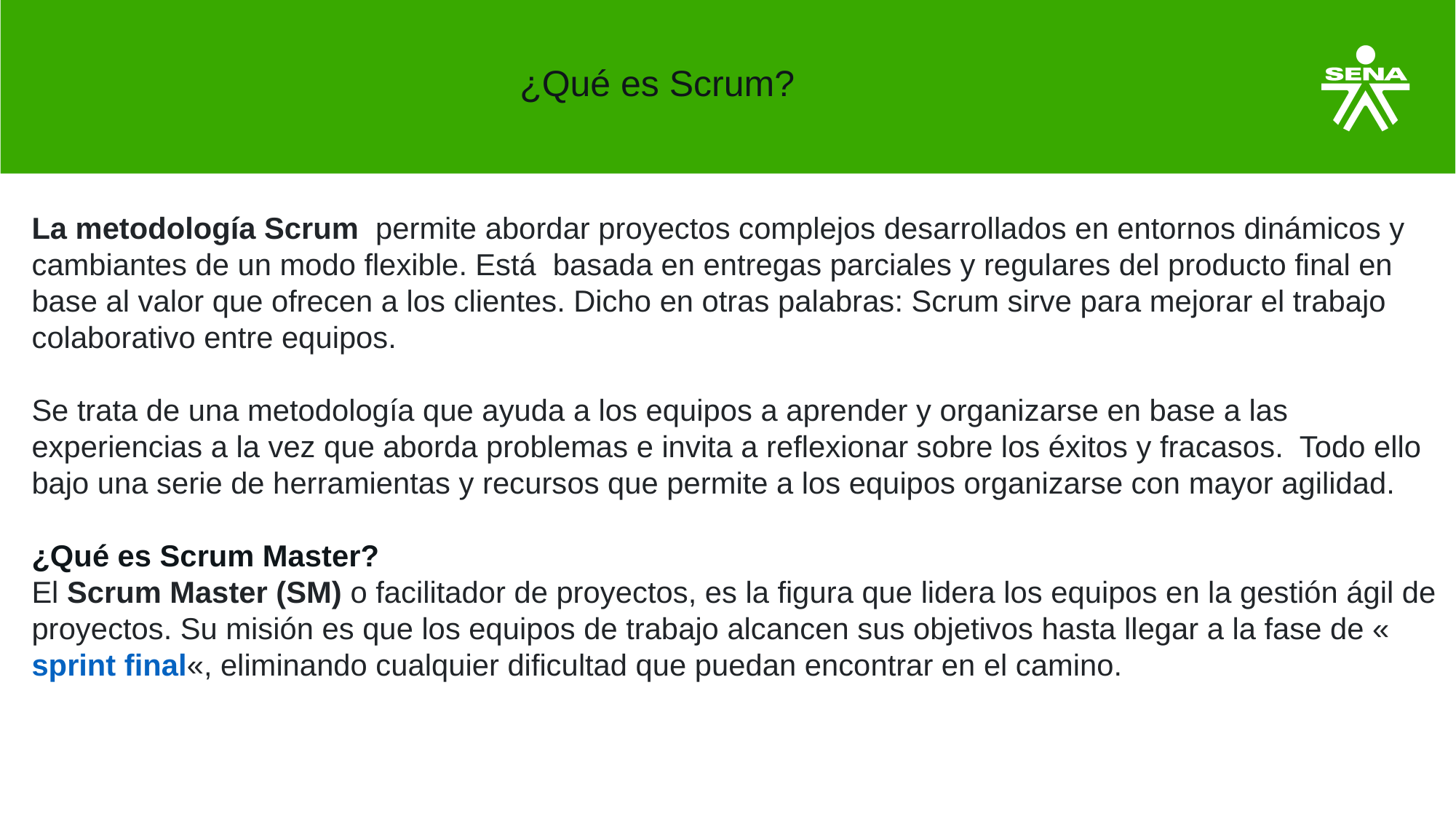

# ¿Qué es Scrum?

La metodología Scrum  permite abordar proyectos complejos desarrollados en entornos dinámicos y cambiantes de un modo flexible. Está  basada en entregas parciales y regulares del producto final en base al valor que ofrecen a los clientes. Dicho en otras palabras: Scrum sirve para mejorar el trabajo colaborativo entre equipos.

Se trata de una metodología que ayuda a los equipos a aprender y organizarse en base a las experiencias a la vez que aborda problemas e invita a reflexionar sobre los éxitos y fracasos.  Todo ello bajo una serie de herramientas y recursos que permite a los equipos organizarse con mayor agilidad.

¿Qué es Scrum Master?
El Scrum Master (SM) o facilitador de proyectos, es la figura que lidera los equipos en la gestión ágil de proyectos. Su misión es que los equipos de trabajo alcancen sus objetivos hasta llegar a la fase de «sprint final«, eliminando cualquier dificultad que puedan encontrar en el camino.